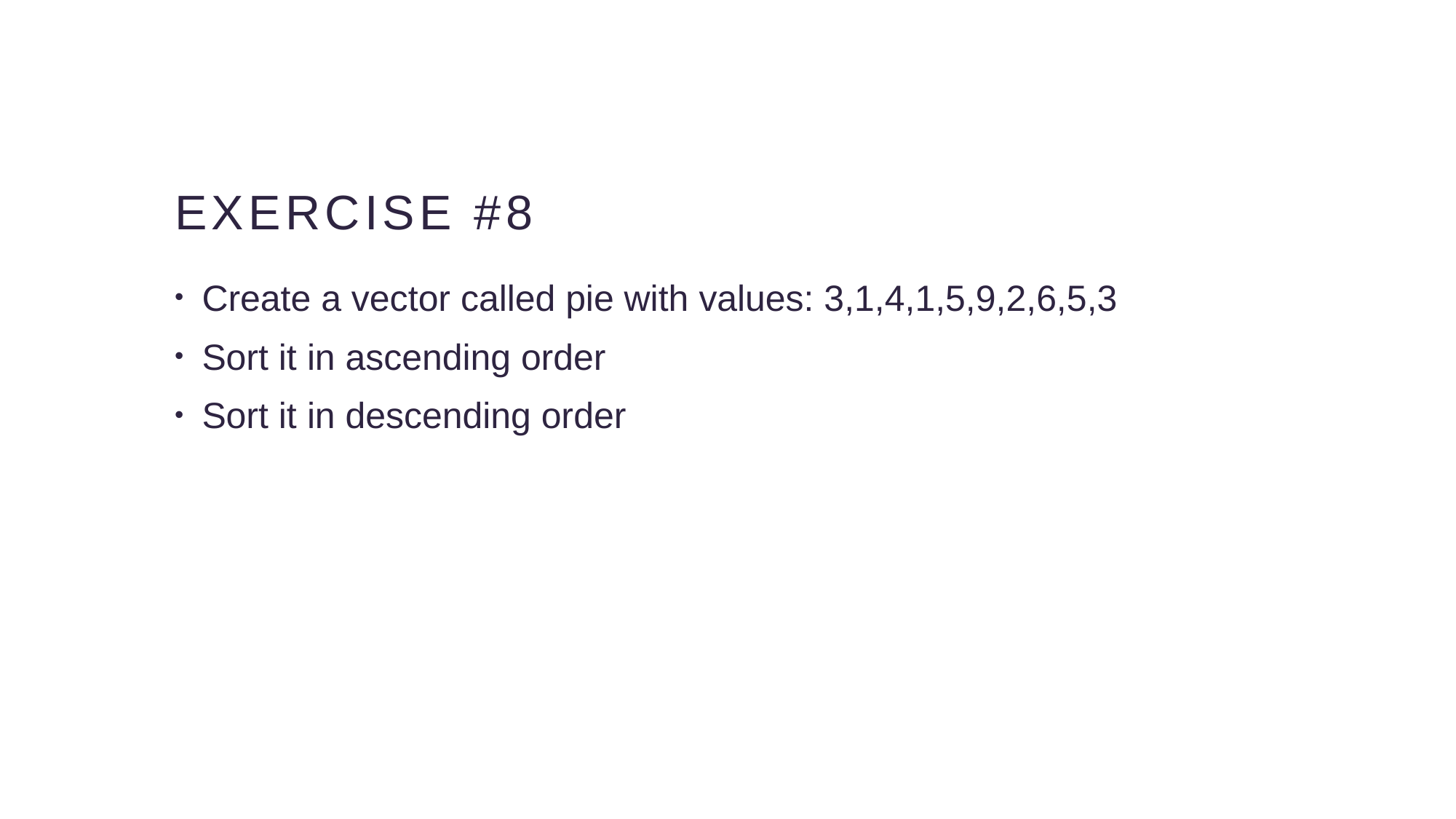

# Exercise #8
Create a vector called pie with values: 3,1,4,1,5,9,2,6,5,3
Sort it in ascending order
Sort it in descending order